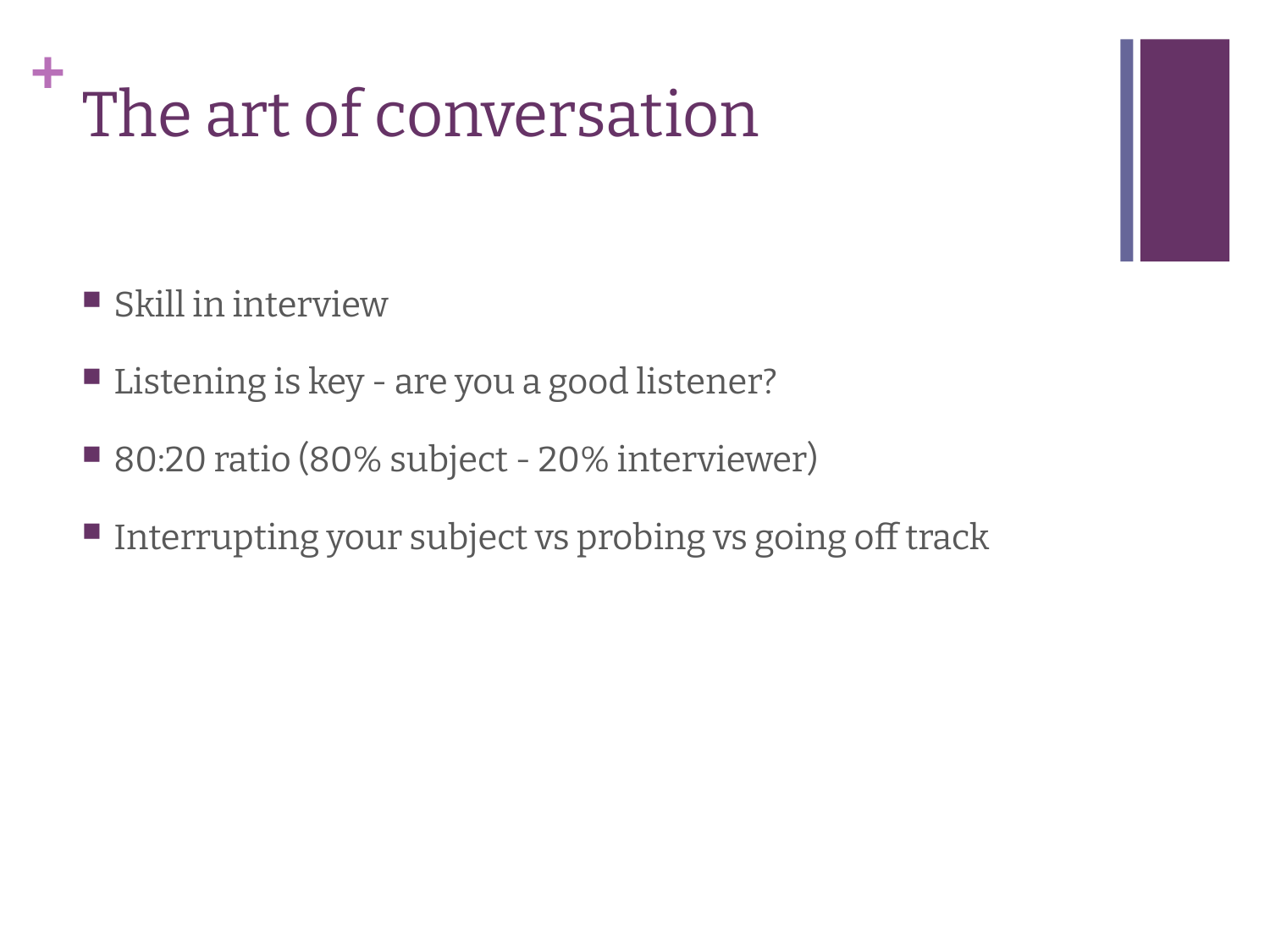

# The art of conversation
Skill in interview
Listening is key - are you a good listener?
80:20 ratio (80% subject - 20% interviewer)
Interrupting your subject vs probing vs going off track